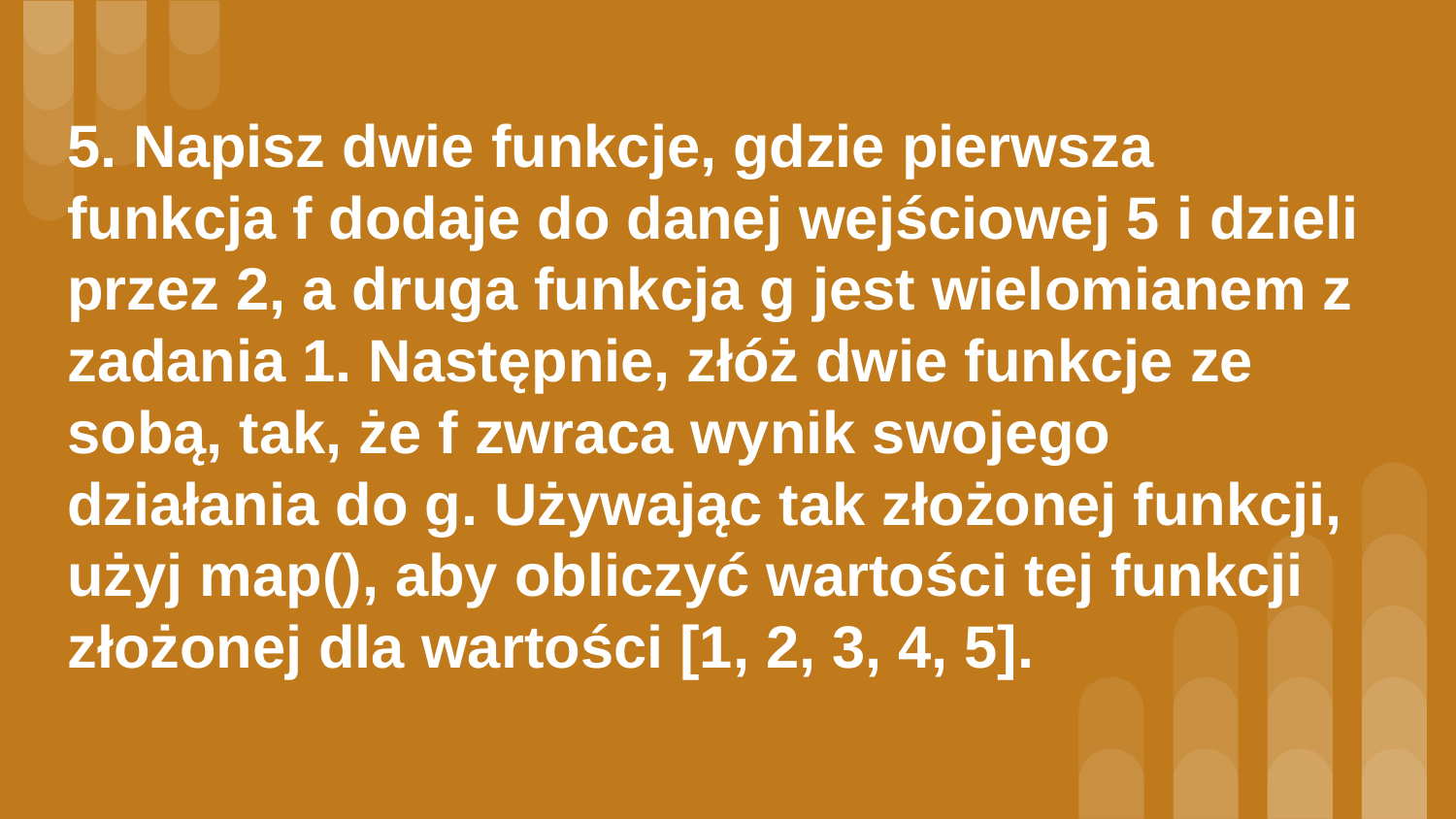

# 5. Napisz dwie funkcje, gdzie pierwsza funkcja f dodaje do danej wejściowej 5 i dzieli przez 2, a druga funkcja g jest wielomianem z zadania 1. Następnie, złóż dwie funkcje ze sobą, tak, że f zwraca wynik swojego działania do g. Używając tak złożonej funkcji, użyj map(), aby obliczyć wartości tej funkcji złożonej dla wartości [1, 2, 3, 4, 5].